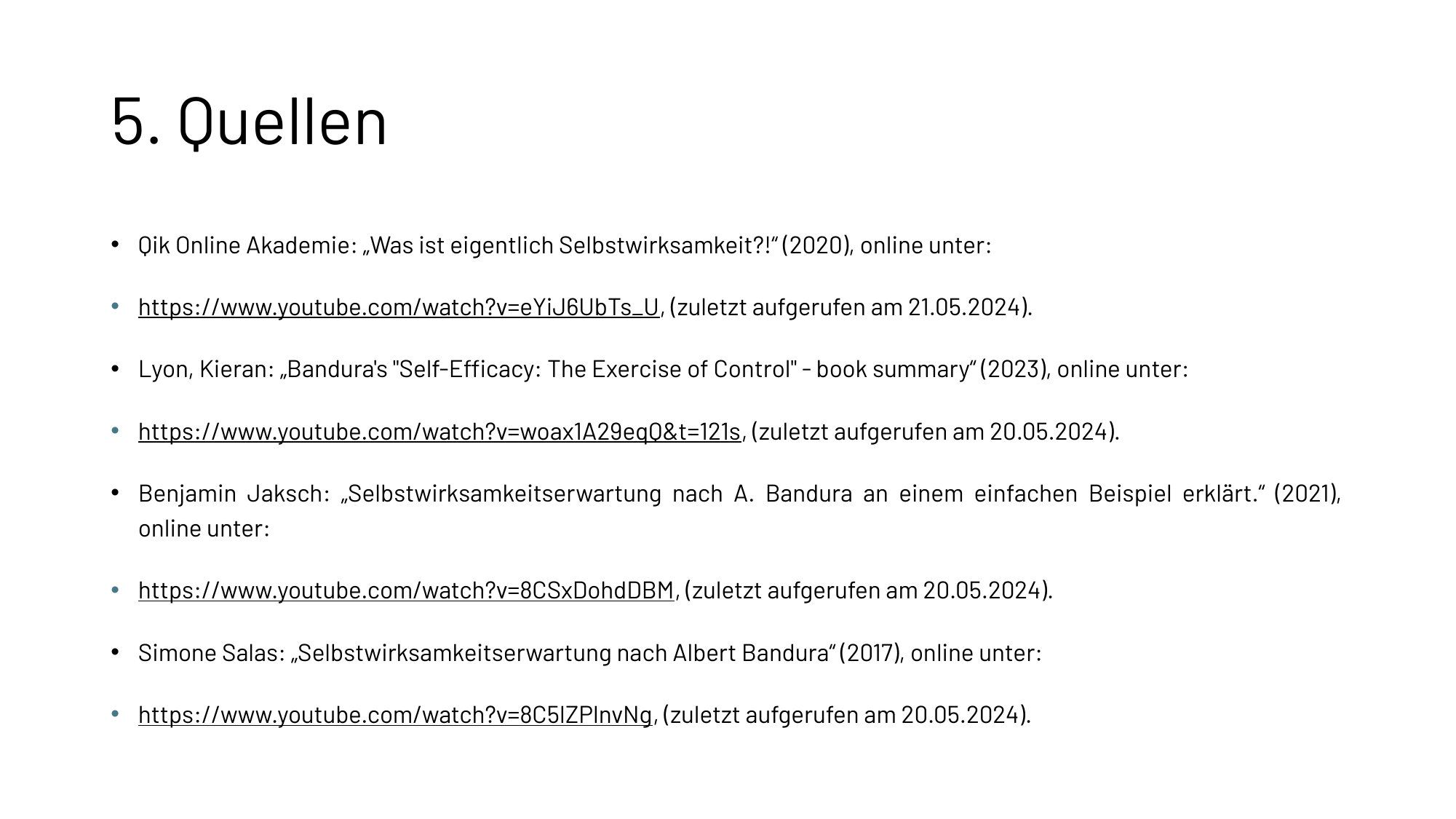

# 5. Quellen
Qik Online Akademie: „Was ist eigentlich Selbstwirksamkeit?!“ (2020), online unter:
https://www.youtube.com/watch?v=eYiJ6UbTs_U, (zuletzt aufgerufen am 21.05.2024).
Lyon, Kieran: „Bandura's "Self-Efficacy: The Exercise of Control" - book summary“ (2023), online unter:
https://www.youtube.com/watch?v=woax1A29eqQ&t=121s, (zuletzt aufgerufen am 20.05.2024).
Benjamin Jaksch: „Selbstwirksamkeitserwartung nach A. Bandura an einem einfachen Beispiel erklärt.“ (2021), online unter:
https://www.youtube.com/watch?v=8CSxDohdDBM, (zuletzt aufgerufen am 20.05.2024).
Simone Salas: „Selbstwirksamkeitserwartung nach Albert Bandura“ (2017), online unter:
https://www.youtube.com/watch?v=8C5IZPlnvNg, (zuletzt aufgerufen am 20.05.2024).